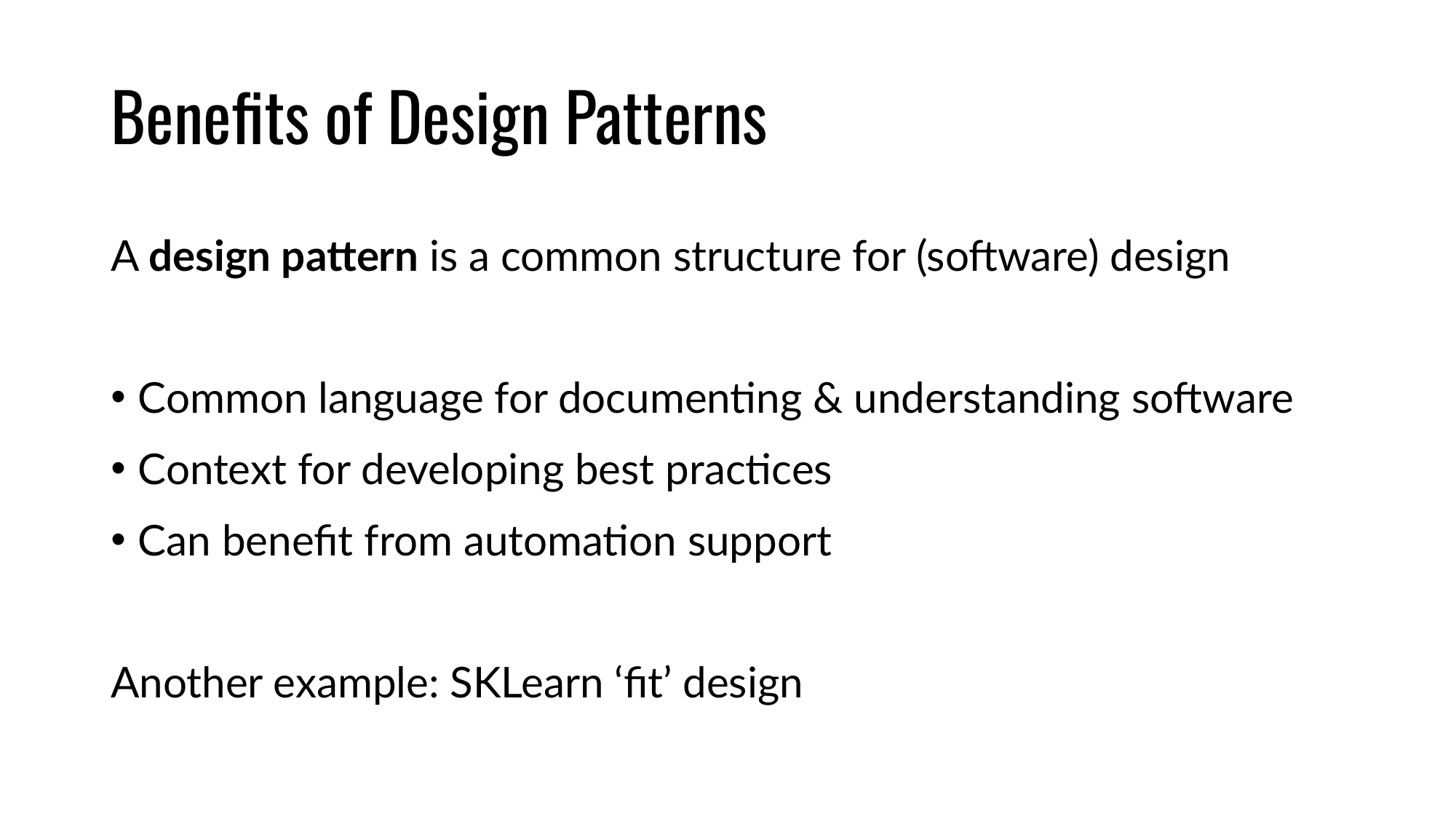

# Benefits of Design Patterns
A design pattern is a common structure for (software) design

Common language for documenting & understanding software
Context for developing best practices
Can benefit from automation support

Another example: SKLearn ‘fit’ design